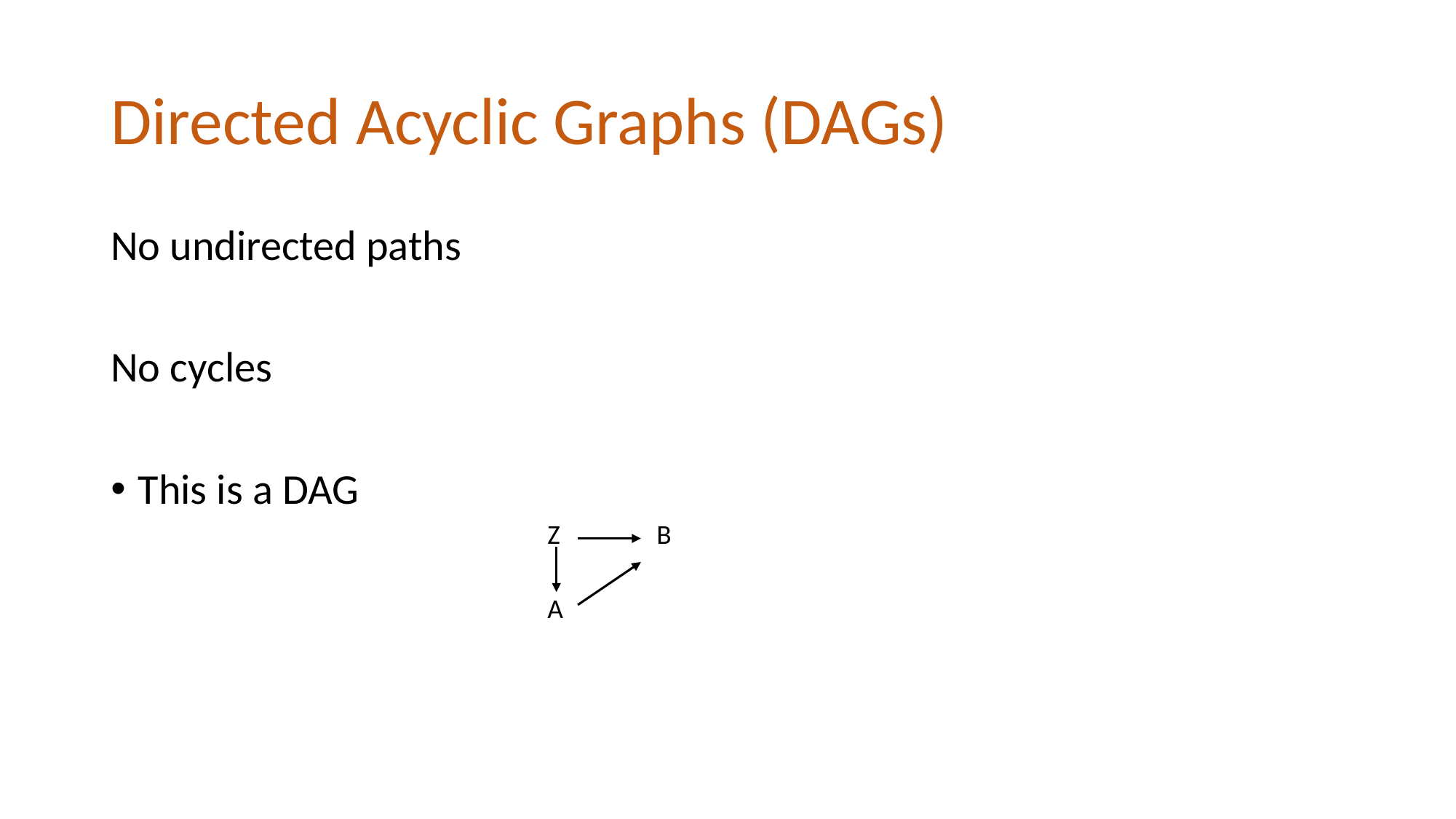

# Directed Acyclic Graphs (DAGs)
No undirected paths

No cycles

This is a DAG
Z	B

A